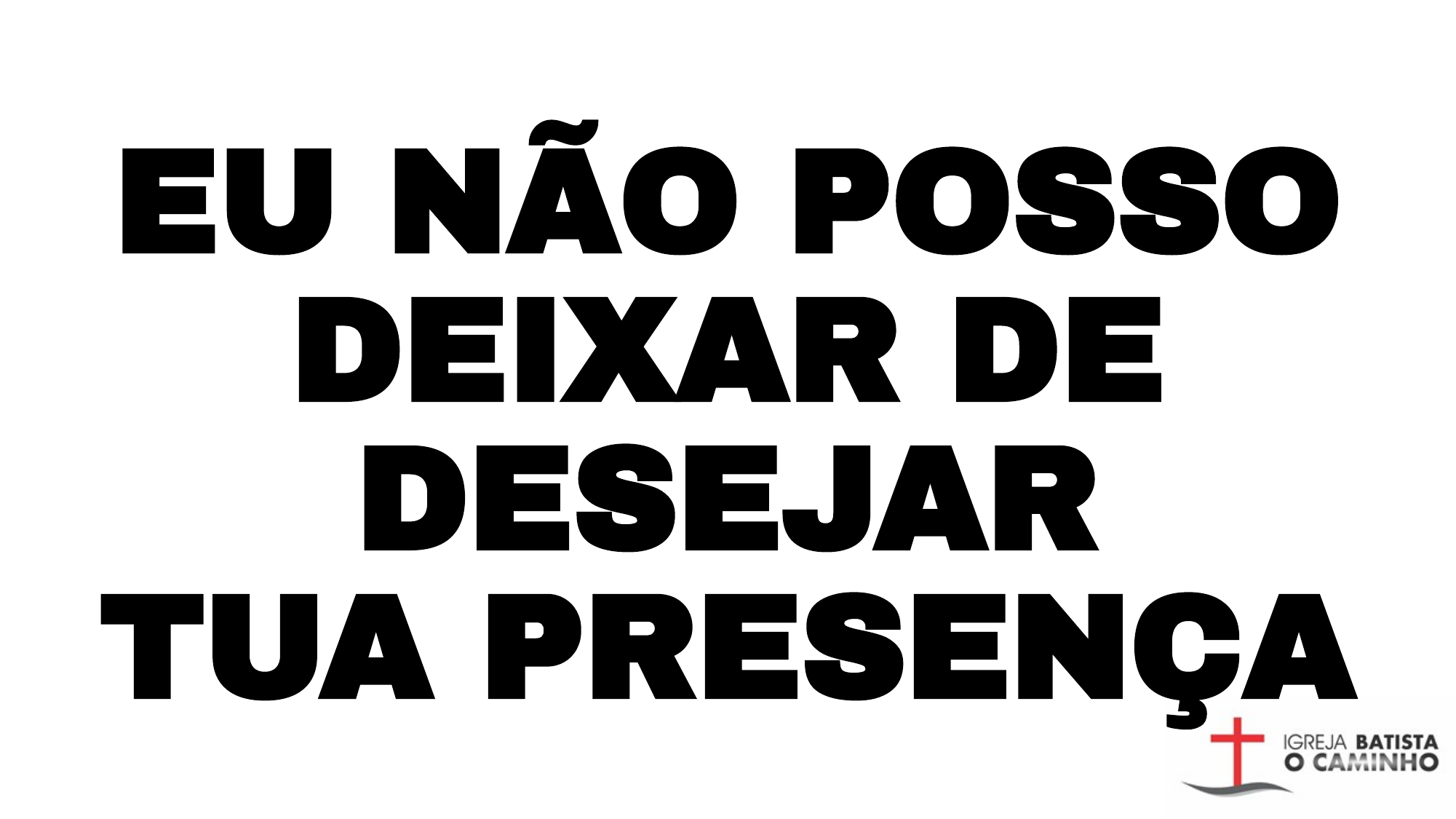

# EU NÃO POSSO DEIXAR DE DESEJAR TUA PRESENÇA